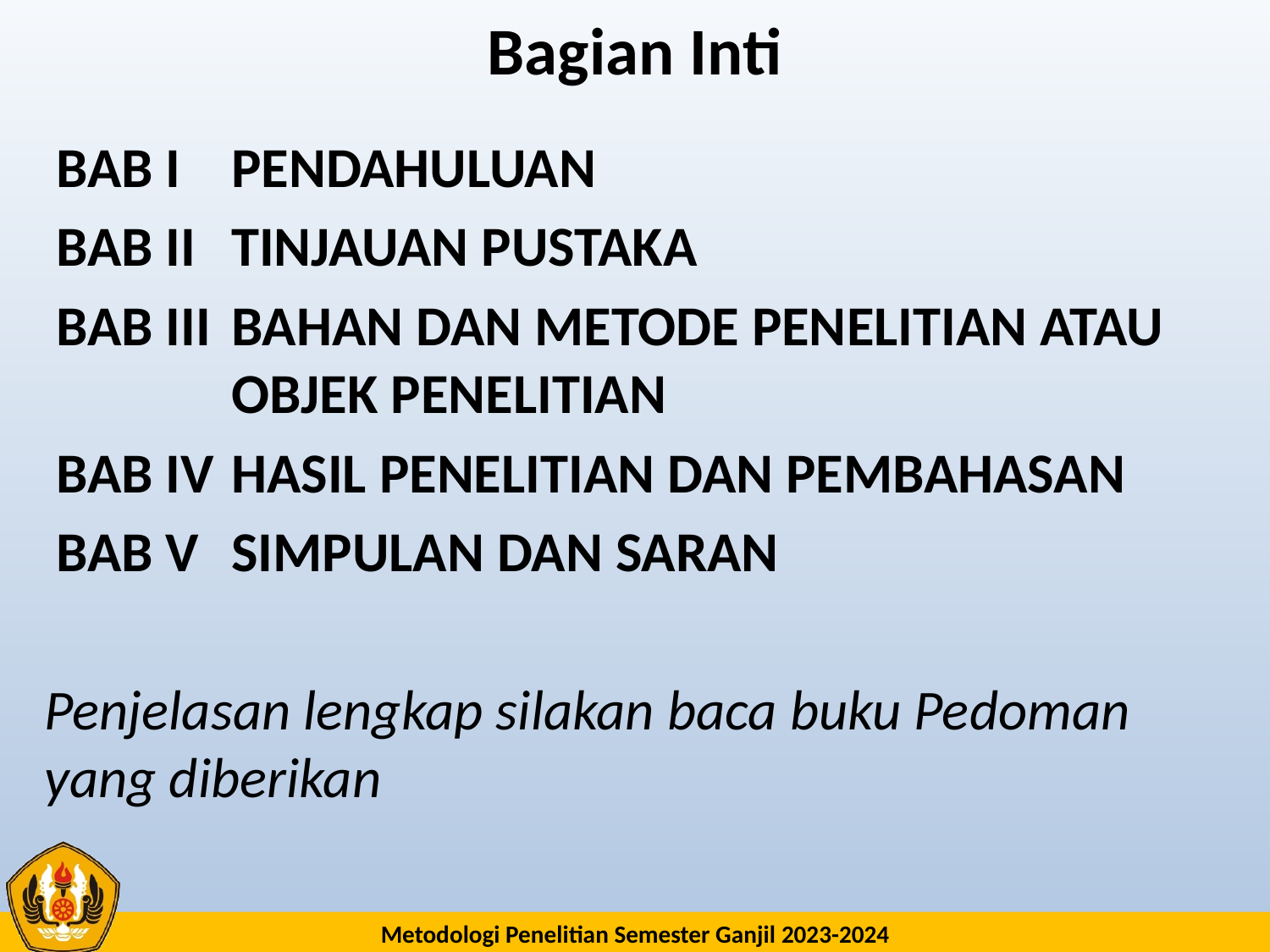

# Bagian Inti
BAB I 	PENDAHULUAN
BAB II 	TINJAUAN PUSTAKA
BAB III 	BAHAN DAN METODE PENELITIAN ATAU OBJEK PENELITIAN
BAB IV 	HASIL PENELITIAN DAN PEMBAHASAN
BAB V 	SIMPULAN DAN SARAN

Penjelasan lengkap silakan baca buku Pedoman yang diberikan